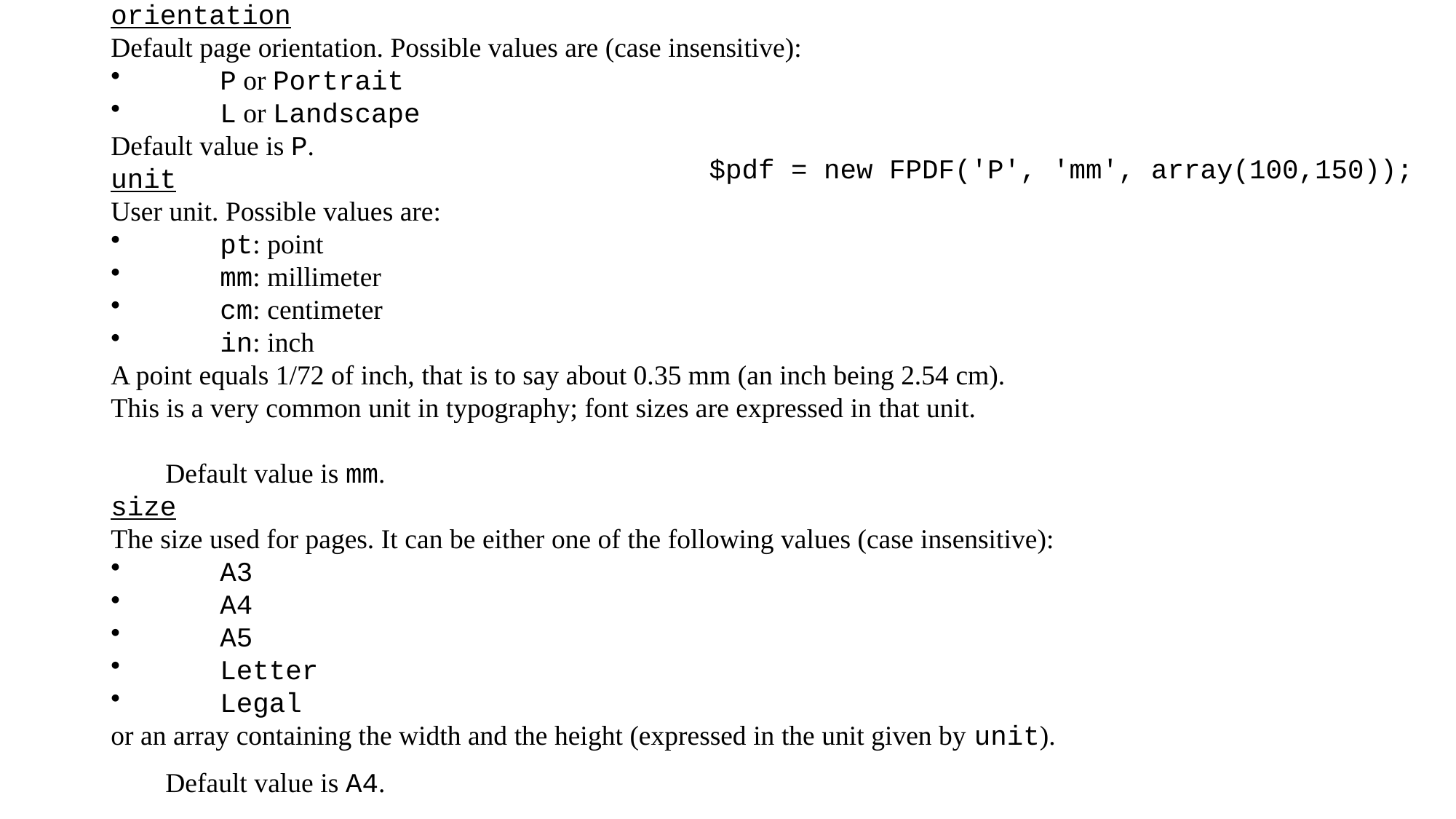

orientation
Default page orientation. Possible values are (case insensitive):
P or Portrait
L or Landscape
Default value is P.
unit
User unit. Possible values are:
pt: point
mm: millimeter
cm: centimeter
in: inch
A point equals 1/72 of inch, that is to say about 0.35 mm (an inch being 2.54 cm).
This is a very common unit in typography; font sizes are expressed in that unit.
Default value is mm.
size
The size used for pages. It can be either one of the following values (case insensitive):
A3
A4
A5
Letter
Legal
or an array containing the width and the height (expressed in the unit given by unit).
Default value is A4.

$pdf = new FPDF('P', 'mm', array(100,150));